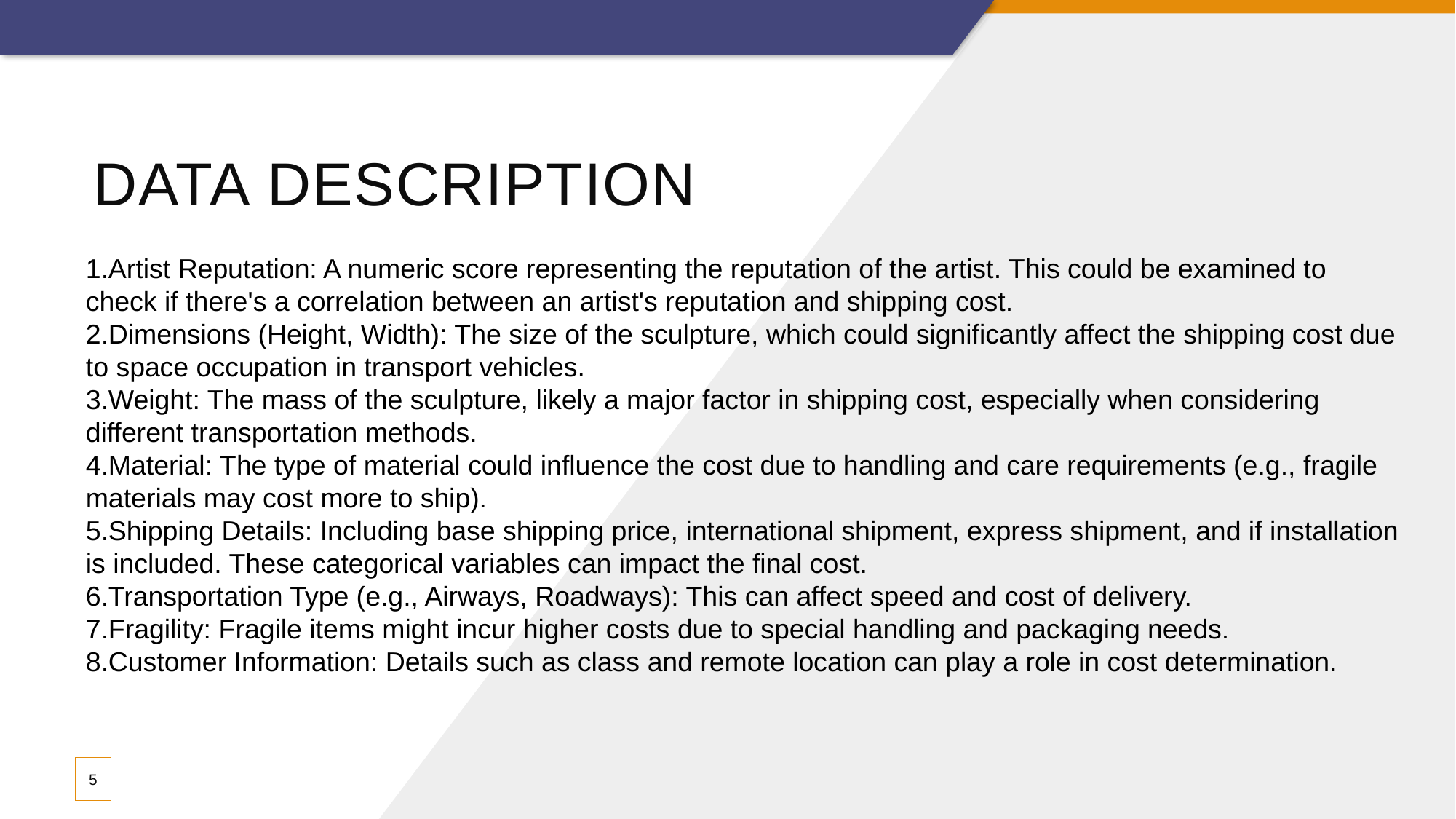

# Data Description
Artist Reputation: A numeric score representing the reputation of the artist. This could be examined to check if there's a correlation between an artist's reputation and shipping cost.
Dimensions (Height, Width): The size of the sculpture, which could significantly affect the shipping cost due to space occupation in transport vehicles.
Weight: The mass of the sculpture, likely a major factor in shipping cost, especially when considering different transportation methods.
Material: The type of material could influence the cost due to handling and care requirements (e.g., fragile materials may cost more to ship).
Shipping Details: Including base shipping price, international shipment, express shipment, and if installation is included. These categorical variables can impact the final cost.
Transportation Type (e.g., Airways, Roadways): This can affect speed and cost of delivery.
Fragility: Fragile items might incur higher costs due to special handling and packaging needs.
Customer Information: Details such as class and remote location can play a role in cost determination.

5